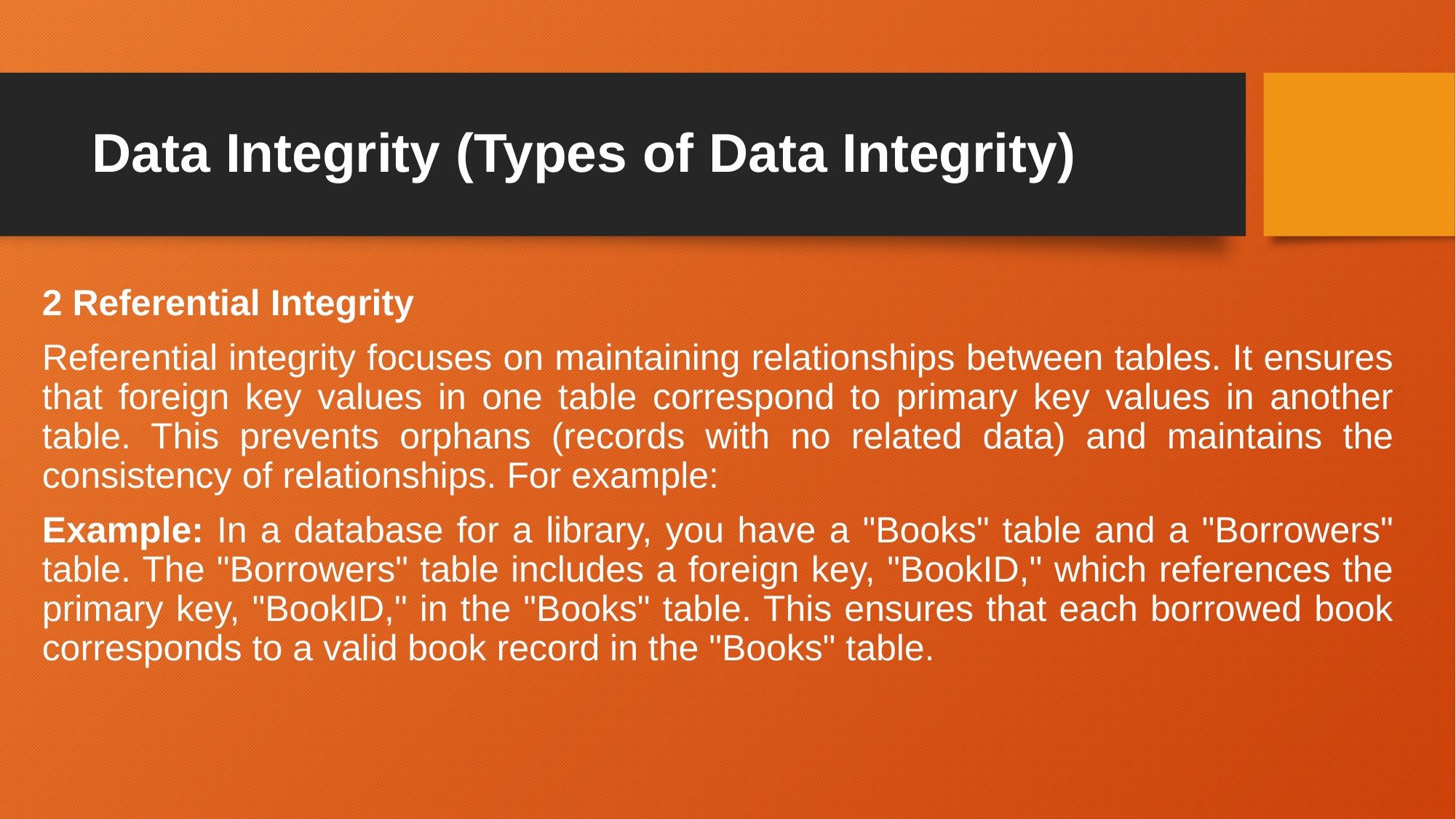

# Data Integrity (Types of Data Integrity)
2 Referential Integrity
Referential integrity focuses on maintaining relationships between tables. It ensures that foreign key values in one table correspond to primary key values in another table. This prevents orphans (records with no related data) and maintains the consistency of relationships. For example:
Example: In a database for a library, you have a "Books" table and a "Borrowers" table. The "Borrowers" table includes a foreign key, "BookID," which references the primary key, "BookID," in the "Books" table. This ensures that each borrowed book corresponds to a valid book record in the "Books" table.